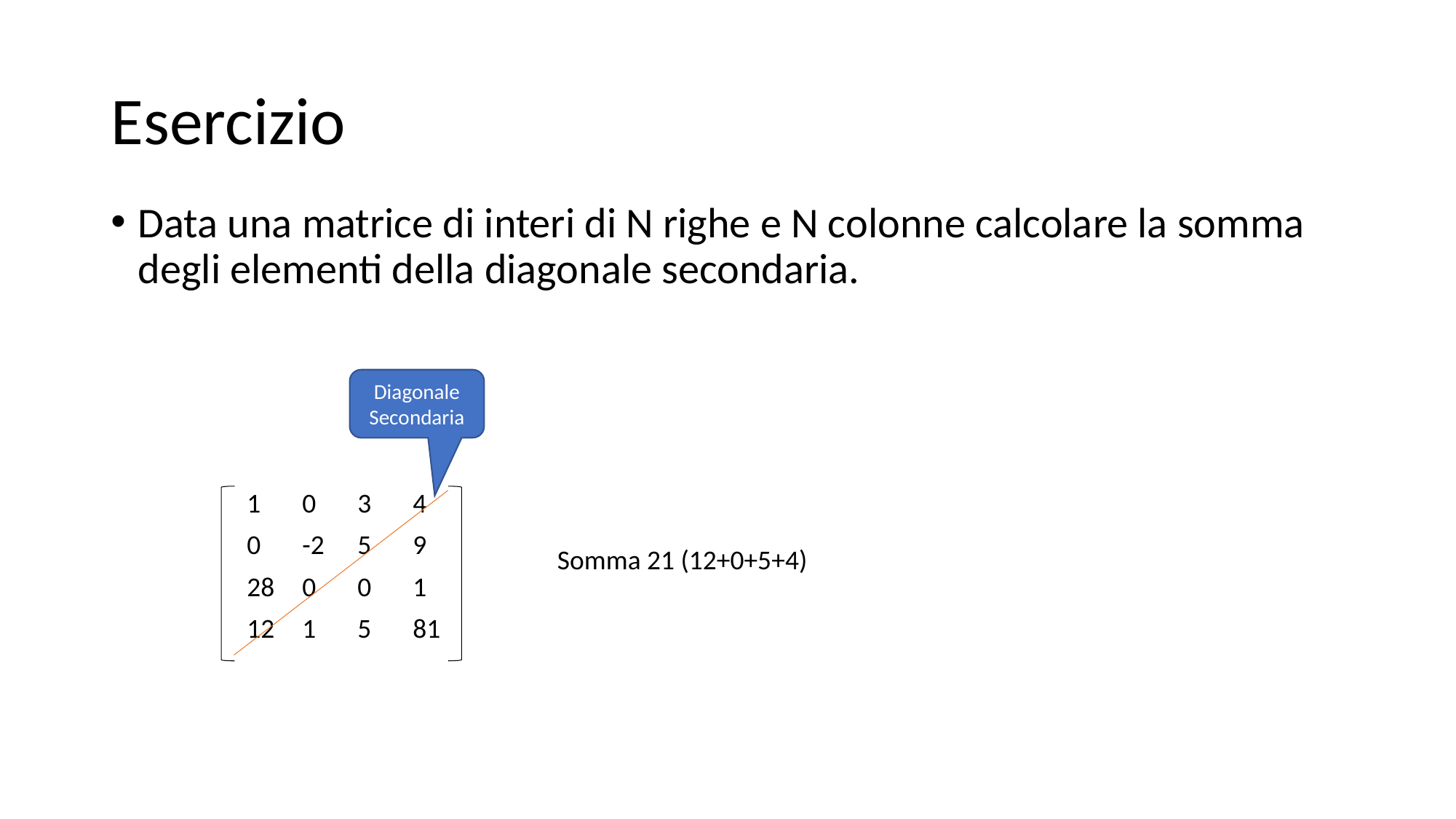

# Esercizio
Data una matrice di interi di N righe e N colonne calcolare la somma degli elementi della diagonale secondaria.
Diagonale Secondaria

| 1 | 0 | 3 | 4 |
| --- | --- | --- | --- |
| 0 | -2 | 5 | 9 |
| 28 | 0 | 0 | 1 |
| 12 | 1 | 5 | 81 |
Somma 21 (12+0+5+4)